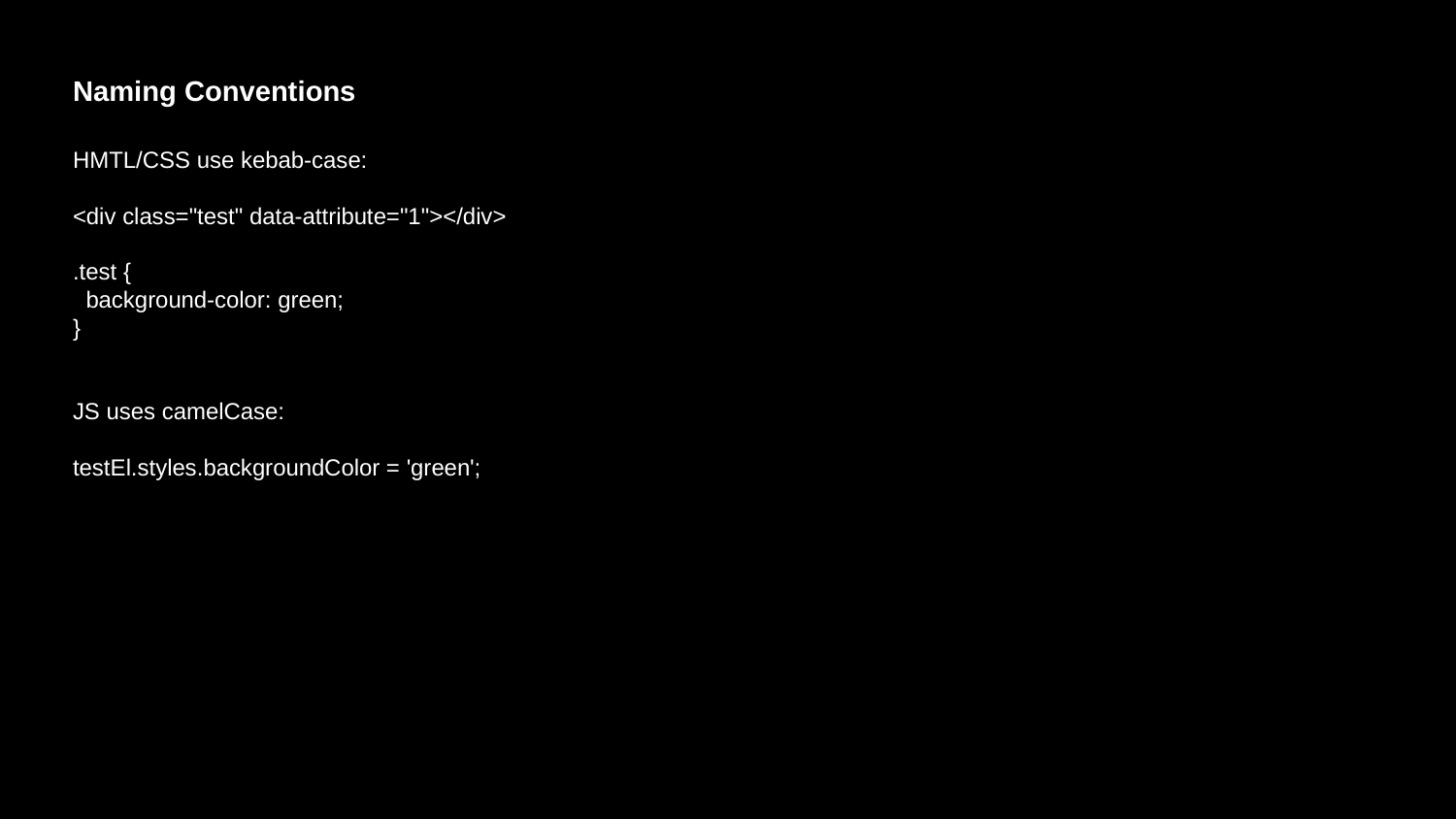

Naming Conventions
HMTL/CSS use kebab-case:

<div class="test" data-attribute="1"></div>

.test {
  background-color: green;
}

JS uses camelCase:

testEl.styles.backgroundColor = 'green';